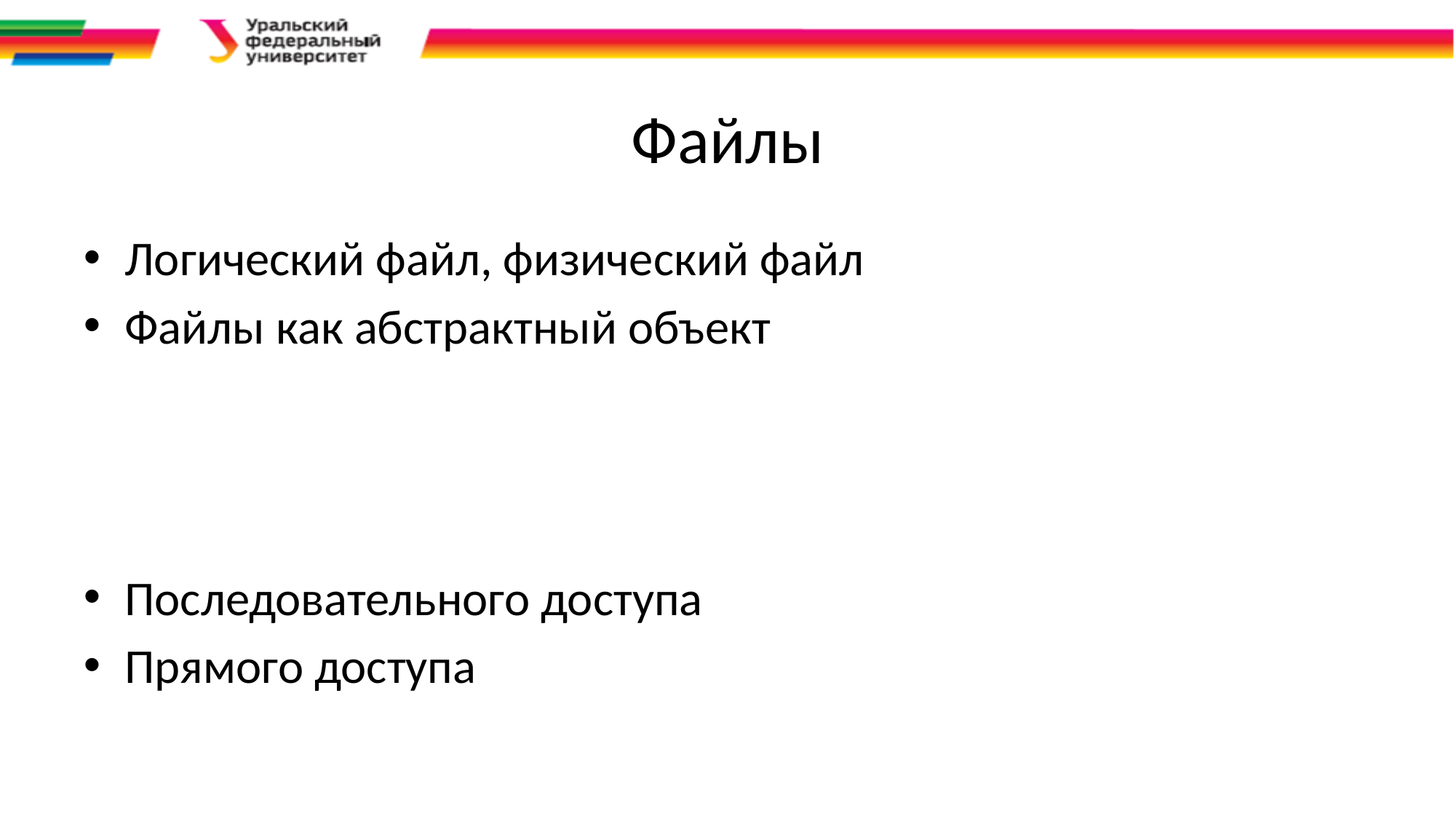

# Файлы
Логический файл, физический файл
Файлы как абстрактный объект

Последовательного доступа
Прямого доступа